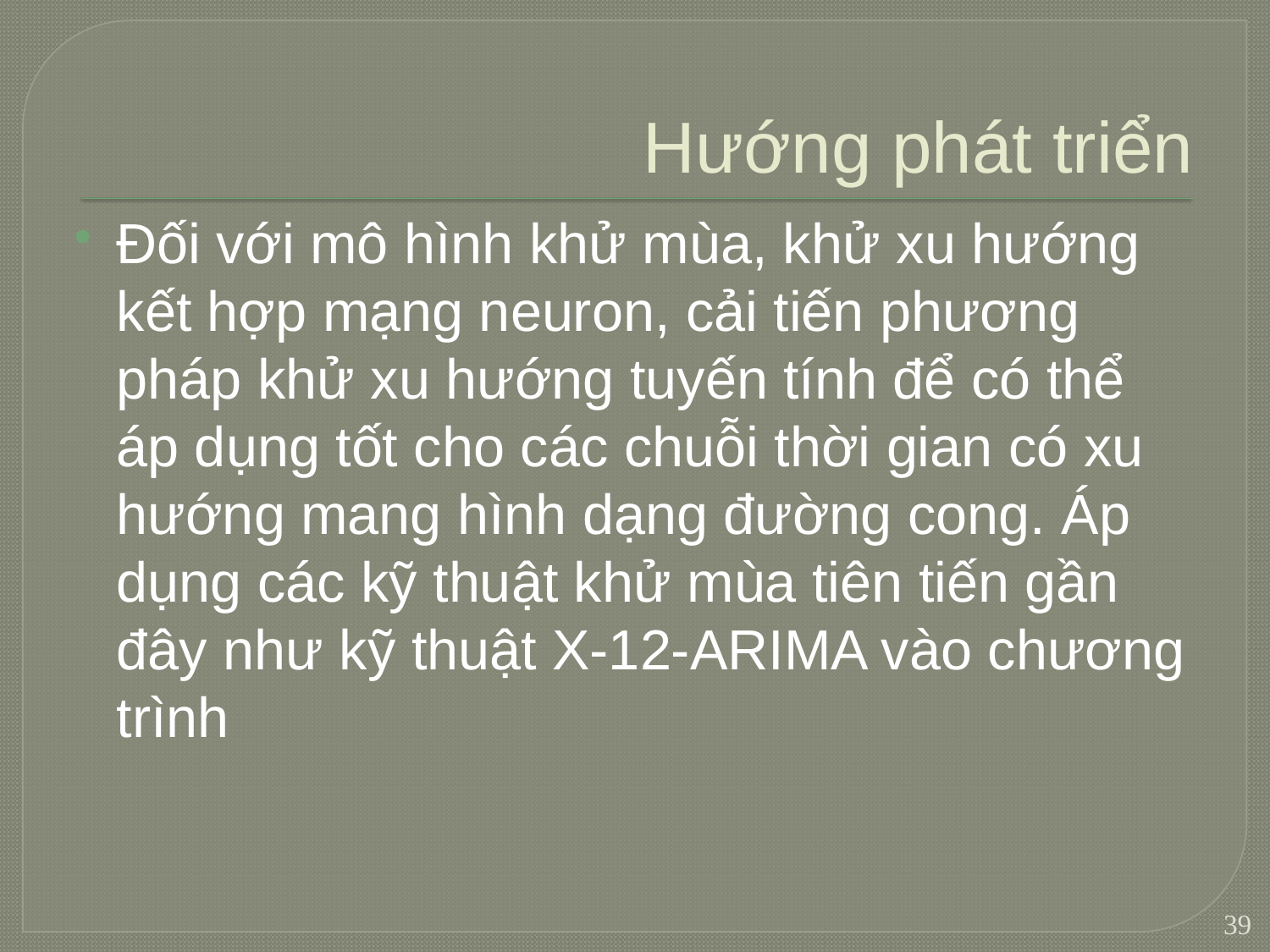

# Hướng phát triển
Đối với mô hình khử mùa, khử xu hướng kết hợp mạng neuron, cải tiến phương pháp khử xu hướng tuyến tính để có thể áp dụng tốt cho các chuỗi thời gian có xu hướng mang hình dạng đường cong. Áp dụng các kỹ thuật khử mùa tiên tiến gần đây như kỹ thuật X-12-ARIMA vào chương trình

39